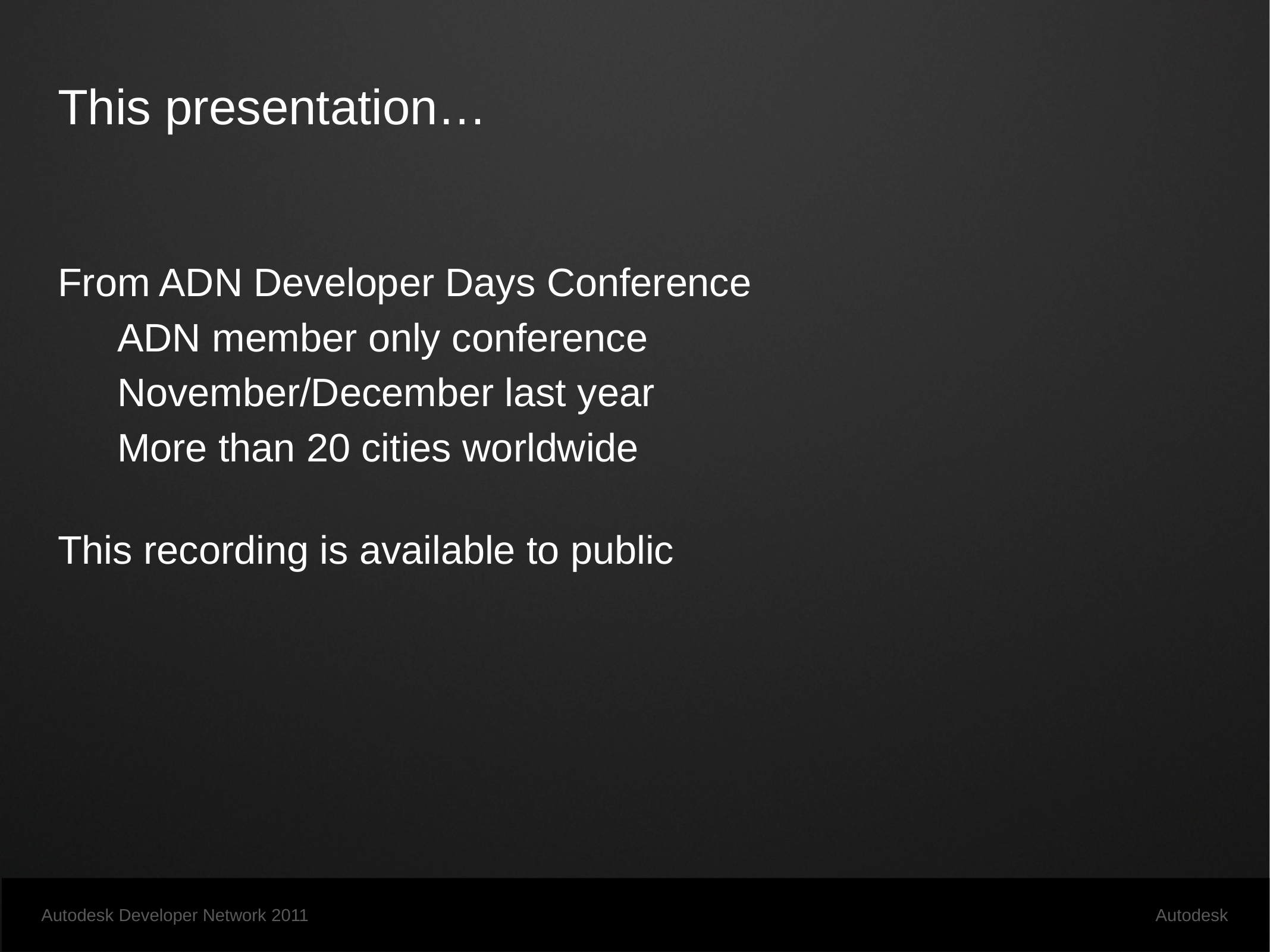

# This presentation…
From ADN Developer Days Conference
	ADN member only conference
	November/December last year
	More than 20 cities worldwide
This recording is available to public